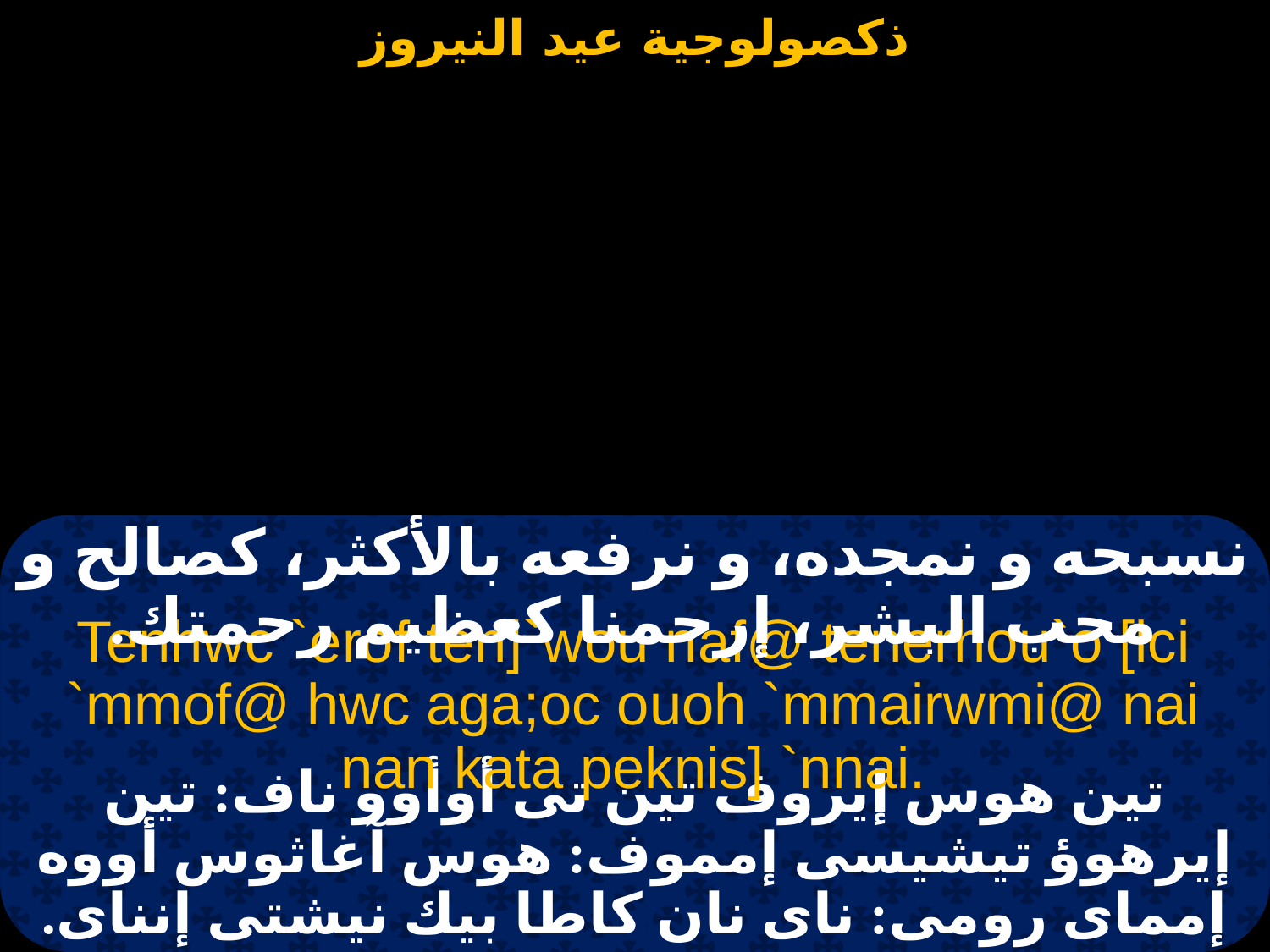

#
نسبحه و نمجده، و نرفعه بالأكثر، كصالح و محب البشر، إرحمنا كعظيم رحمتك.

Tenhwc `erof ten]`wou naf@ tenerhou`o [ici `mmof@ hwc aga;oc ouoh `mmairwmi@ nai nan kata peknis] `nnai.
تين هوس إيروف تين تى أوأوو ناف: تين إيرهوؤ تيشيسى إمموف: هوس آغاثوس أووه إمماى رومى: ناى نان كاطا بيك نيشتى إنناى.